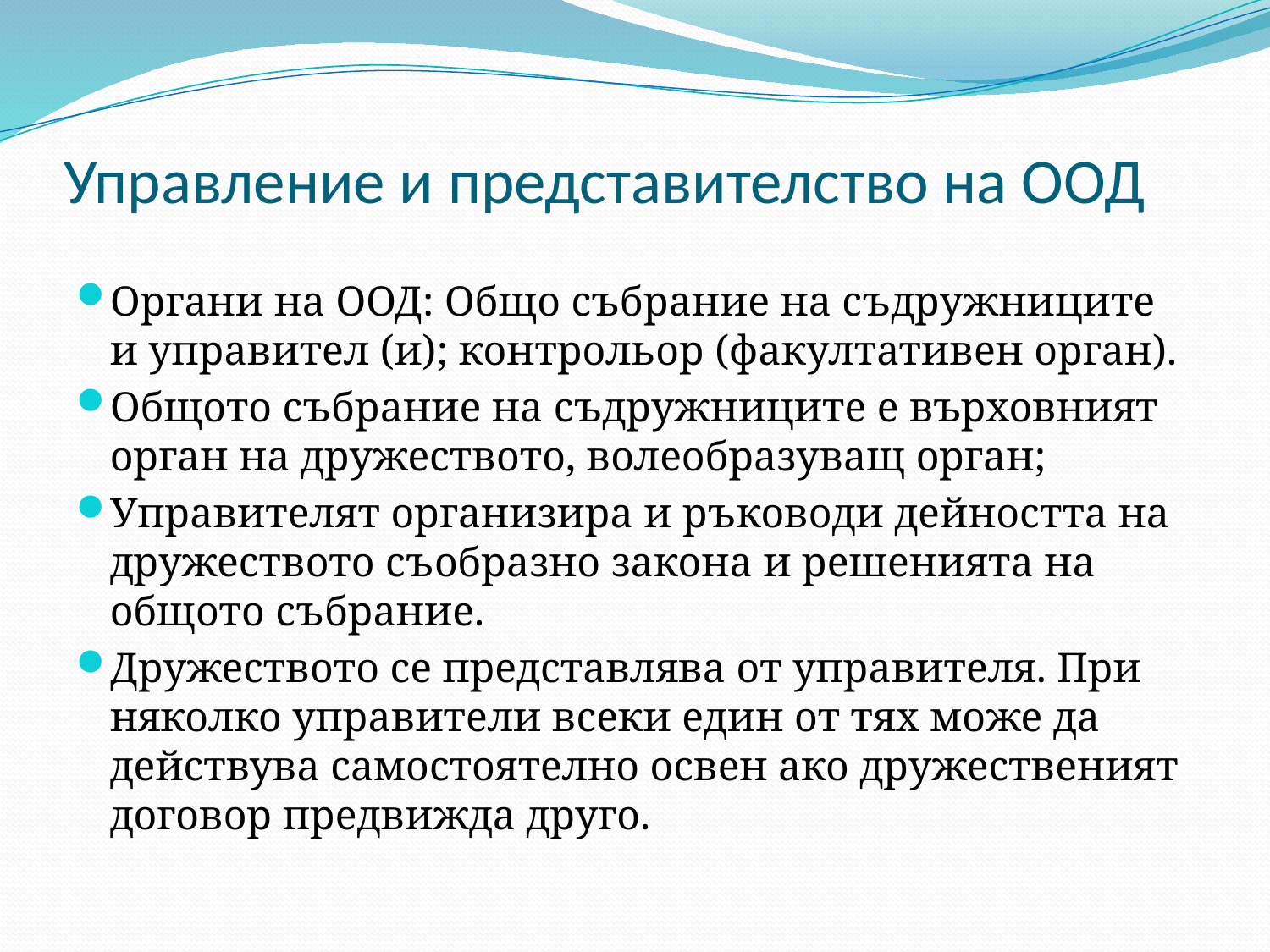

# Управление и представителство на ООД
Органи на ООД: Общо събрание на съдружниците и управител (и); контрольор (факултативен орган).
Общото събрание на съдружниците е върховният орган на дружеството, волеобразуващ орган;
Управителят организира и ръководи дейността на дружеството съобразно закона и решенията на общото събрание.
Дружеството се представлява от управителя. При няколко управители всеки един от тях може да действува самостоятелно освен ако дружественият договор предвижда друго.